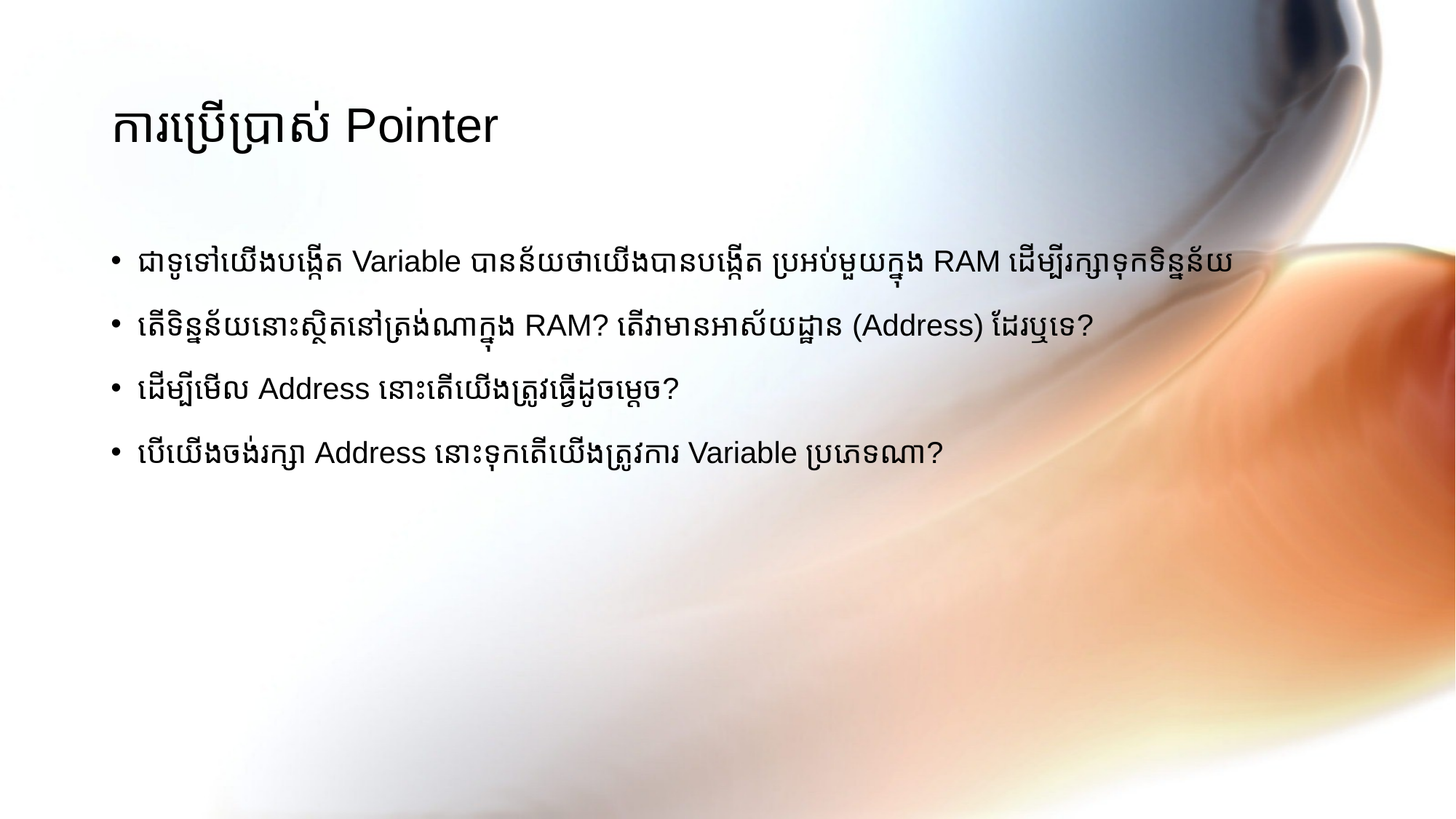

# ការប្រើប្រាស់ Pointer
ជាទូទៅយើងបង្កើត Variable បានន័យថាយើងបានបង្កើត ប្រអប់មួយក្នុង RAM ដើម្បីរក្សាទុកទិន្នន័យ
តើទិន្នន័យនោះស្ថិតនៅត្រង់ណាក្នុង RAM? តើវាមានអាស័យដ្ឋាន (Address) ដែរឬទេ?
ដើម្បីមើល Address នោះតើយើងត្រូវធ្វើដូចម្ដេច?
បើយើងចង់រក្សា Address នោះទុកតើយើងត្រូវការ Variable ប្រភេទណា?